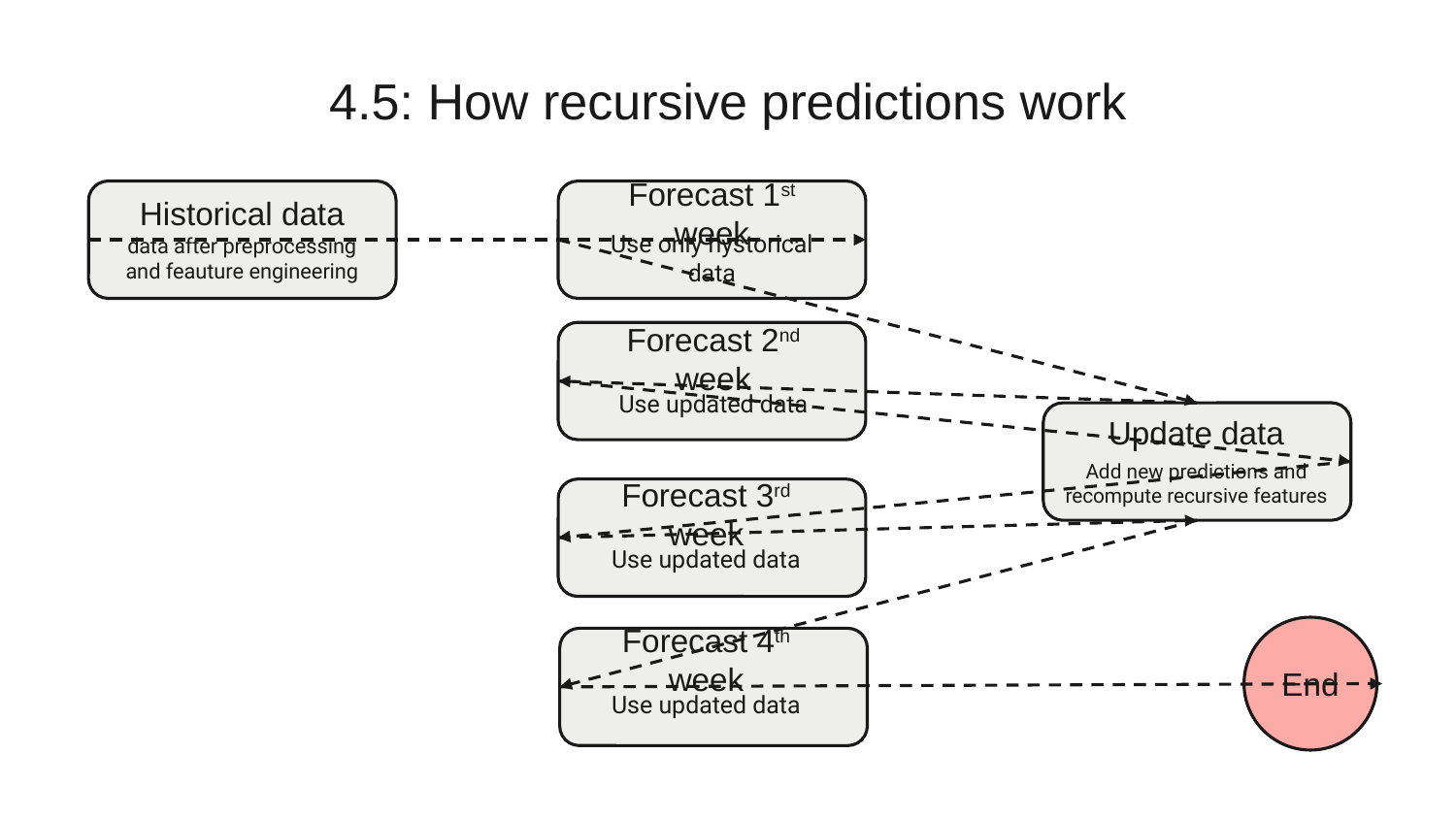

# 4.5: How recursive predictions work

Forecast 1st week
Use only hystorical data
Historical data
data after preprocessing and feauture engineering

Forecast 2nd week
Use updated data

Update data
Add new predictions and recompute recursive features

Forecast 3rd week
Use updated data

End

Forecast 4th week
Use updated data